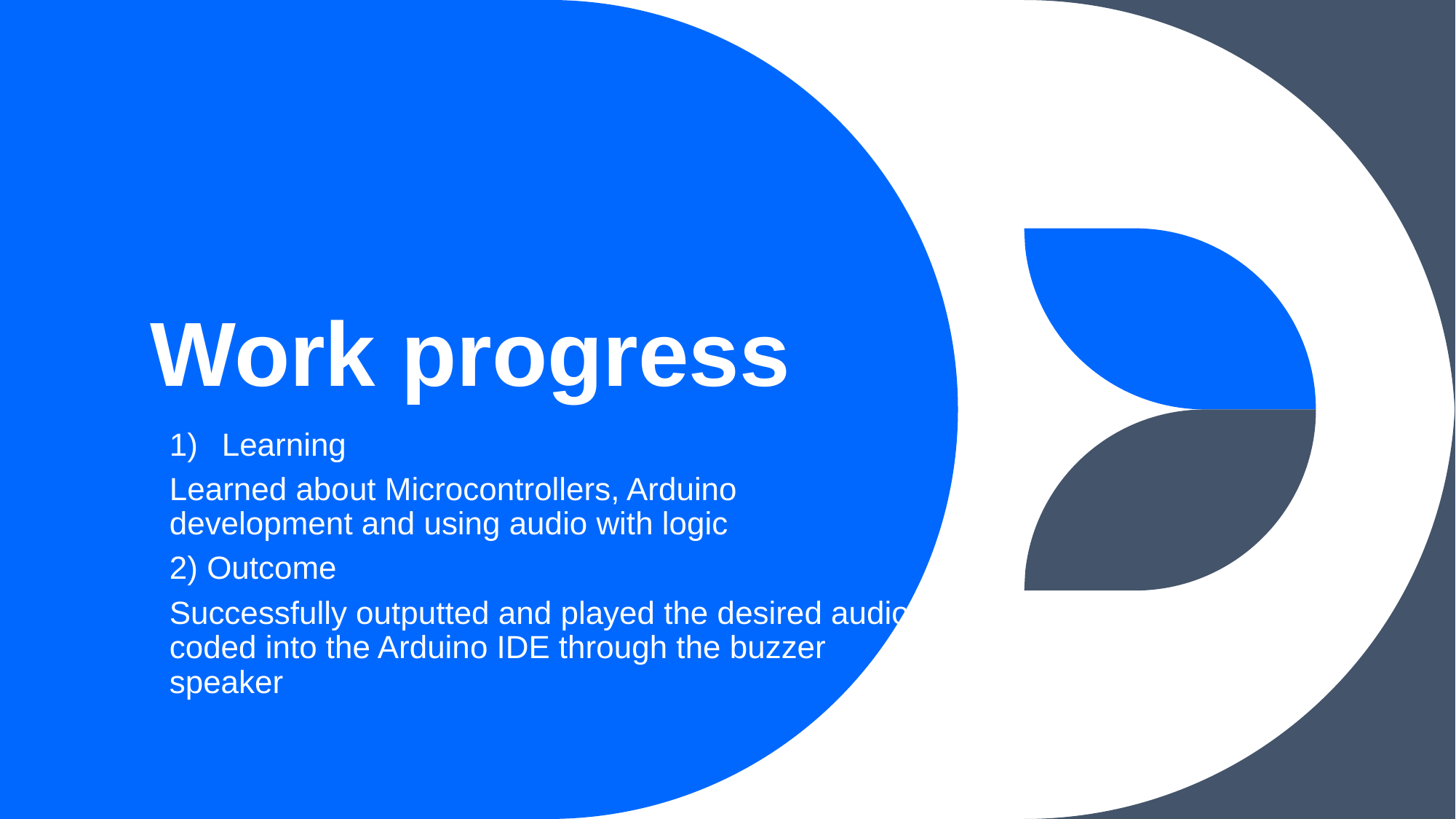

# Work progress
Learning
Learned about Microcontrollers, Arduino development and using audio with logic
2) Outcome
Successfully outputted and played the desired audio coded into the Arduino IDE through the buzzer speaker